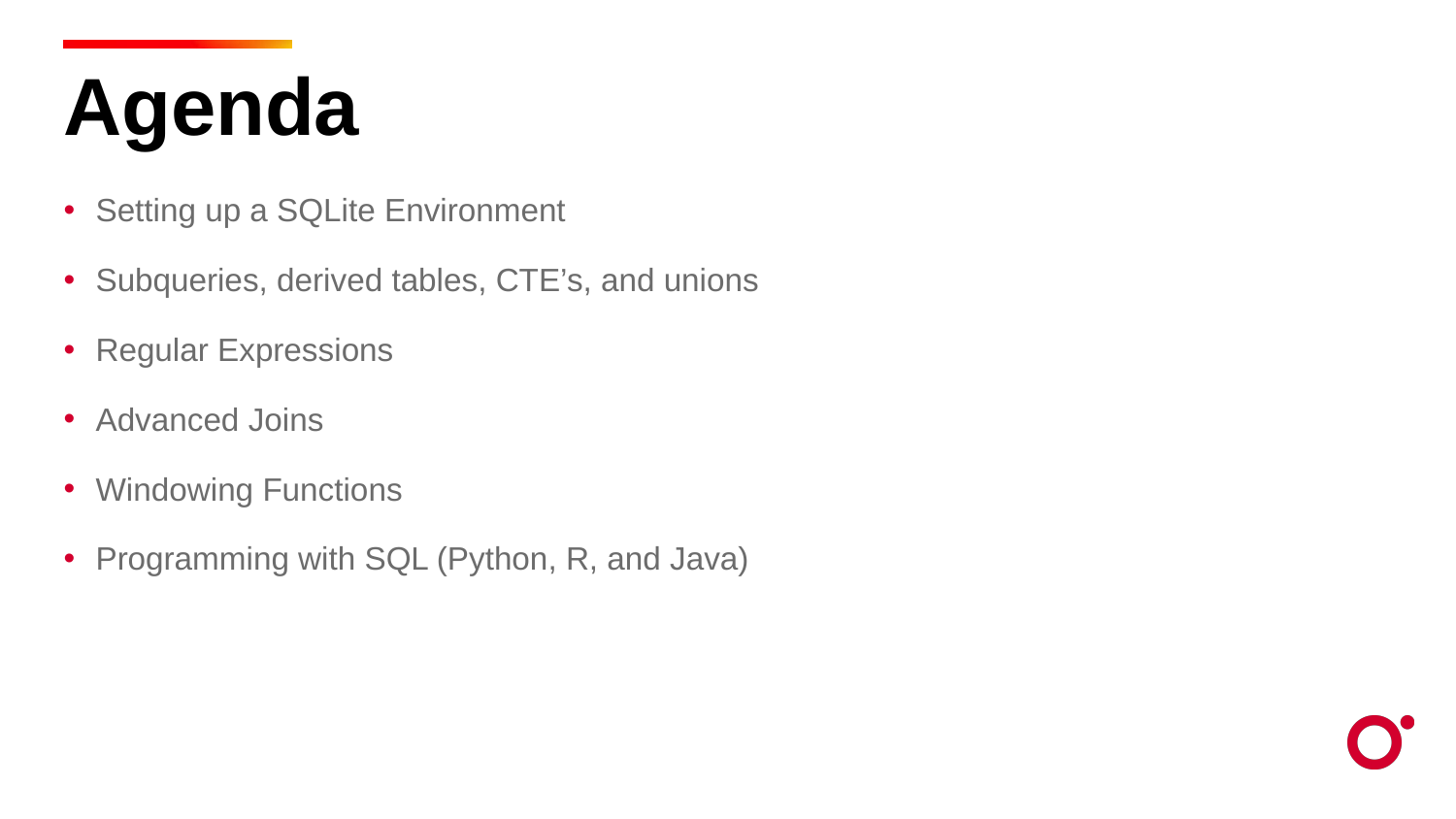

Agenda
Setting up a SQLite Environment

Subqueries, derived tables, CTE’s, and unions

Regular Expressions

Advanced Joins

Windowing Functions

Programming with SQL (Python, R, and Java)